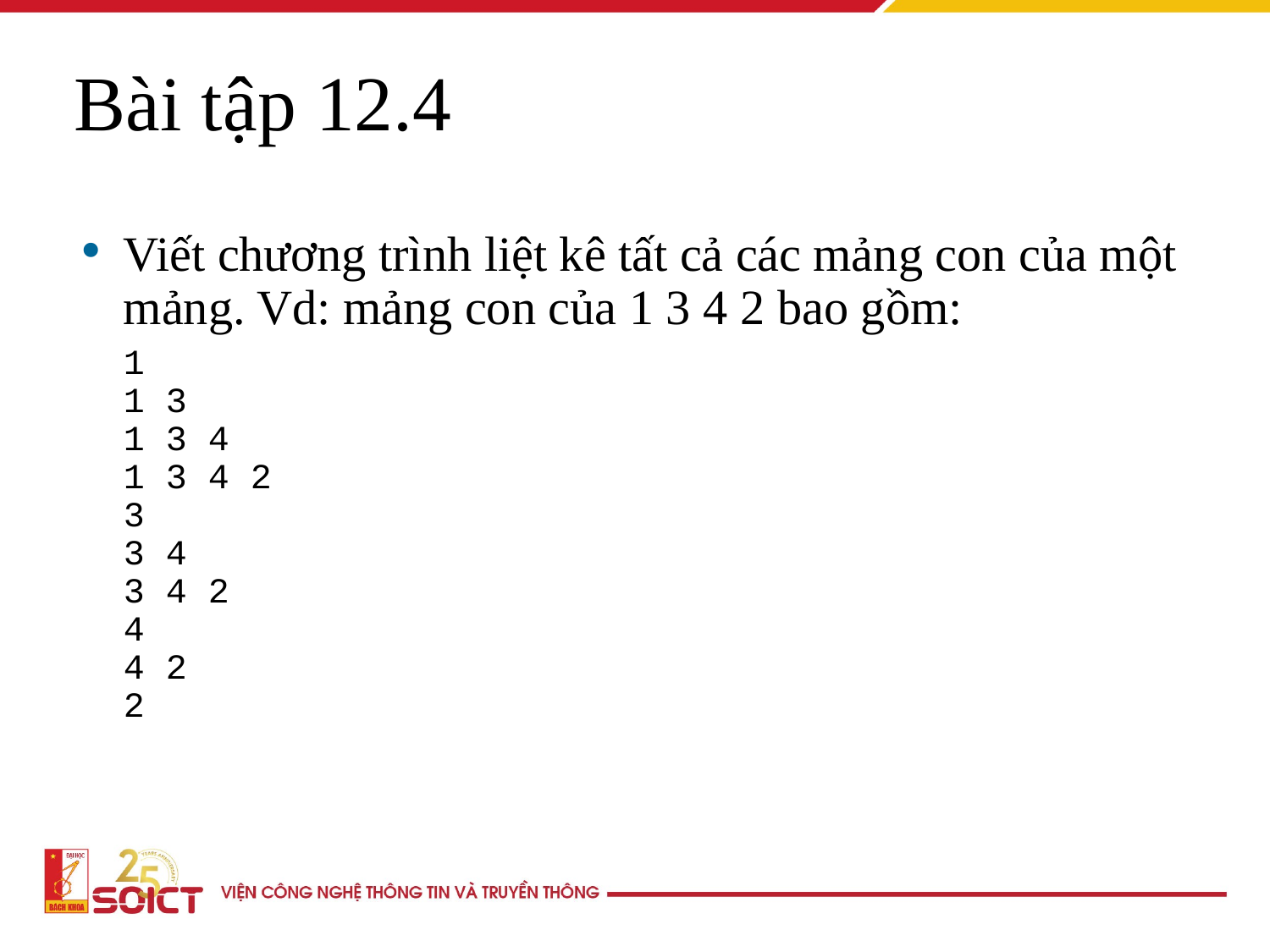

Bài tập 12.4
Viết chương trình liệt kê tất cả các mảng con của một mảng. Vd: mảng con của 1 3 4 2 bao gồm:
	1
1 3
1 3 4
1 3 4 2
3
3 4
3 4 2
4
4 2
2